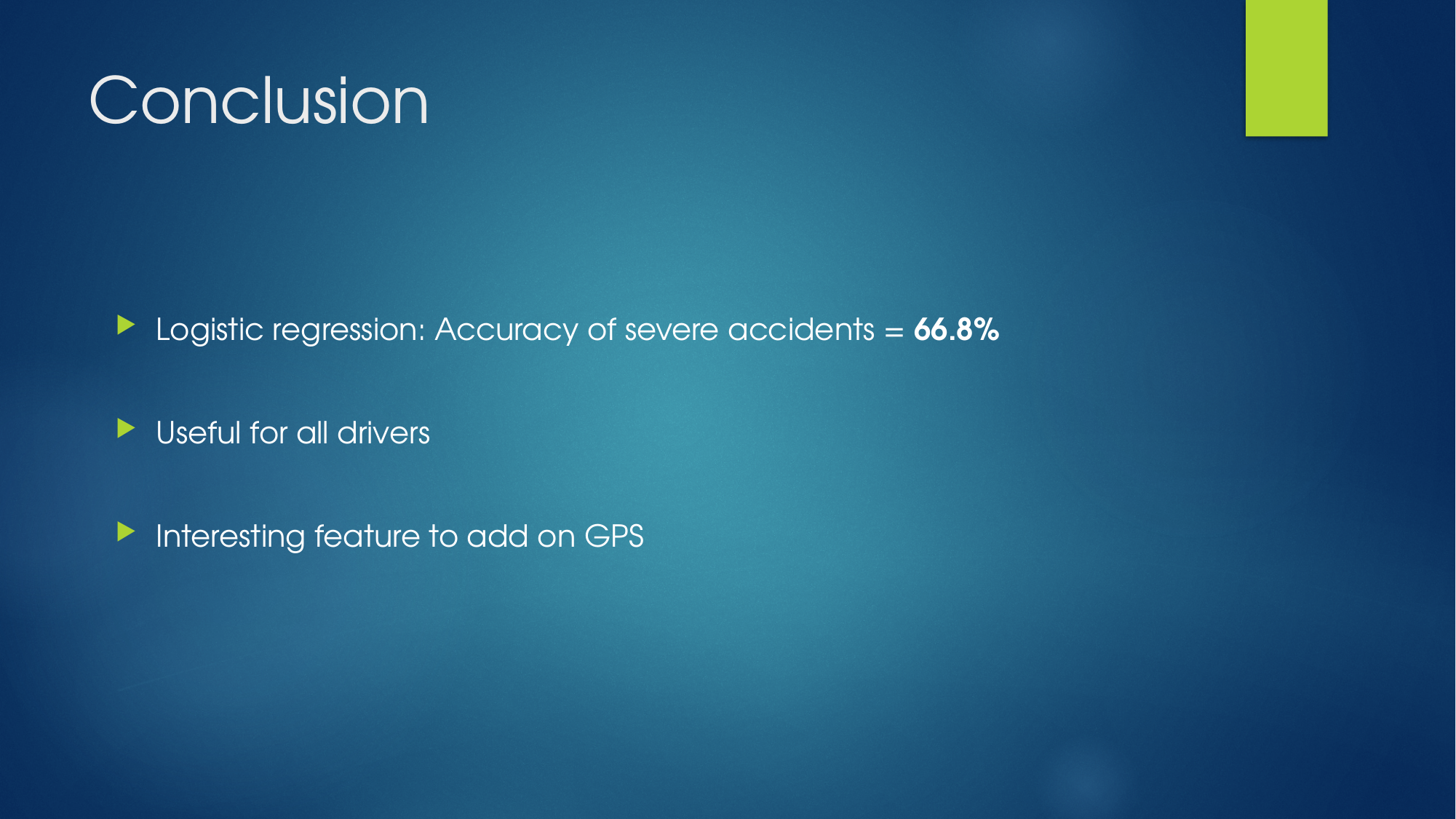

# Conclusion
Logistic regression: Accuracy of severe accidents = 66.8%

Useful for all drivers

Interesting feature to add on GPS